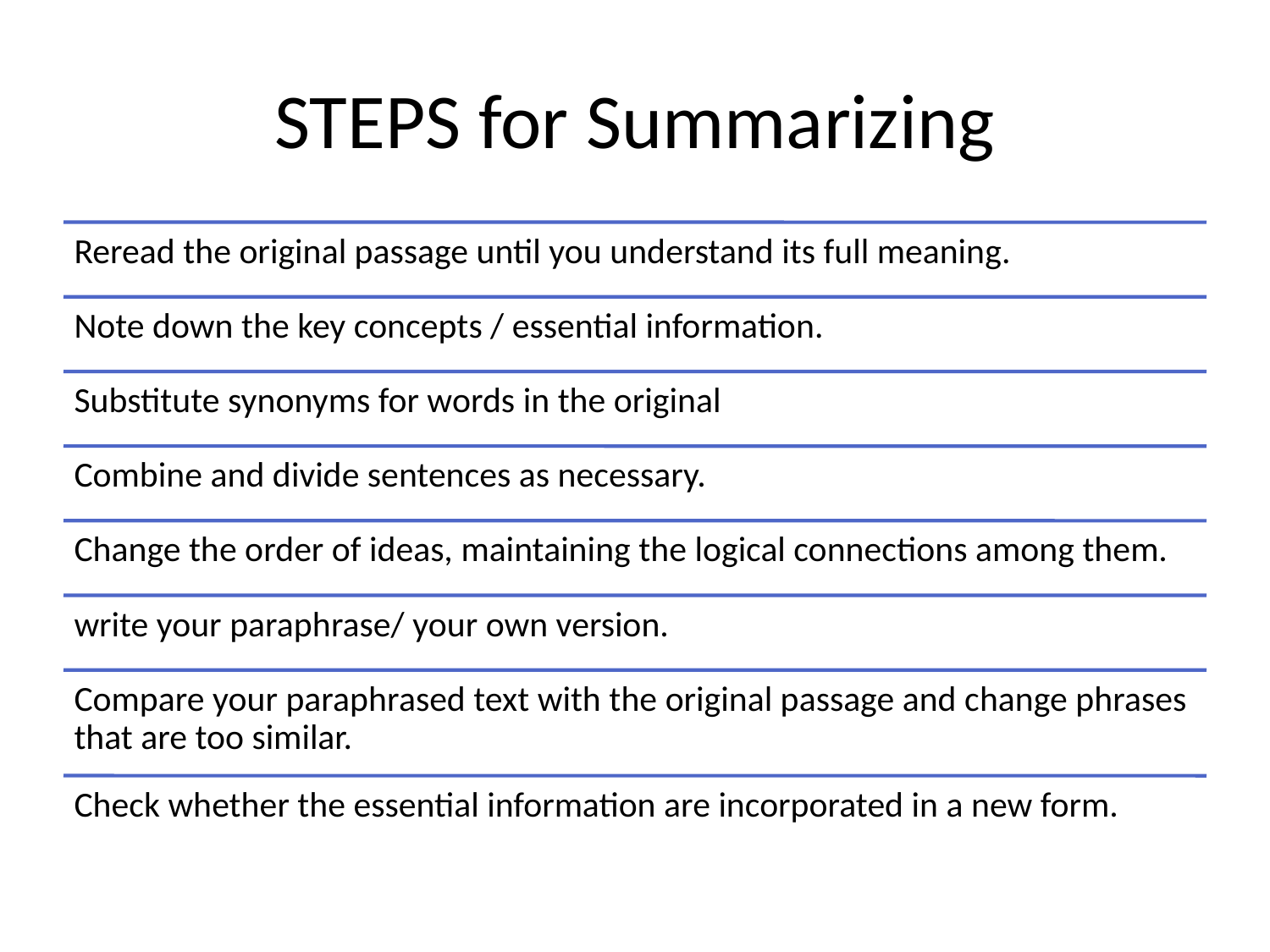

# STEPS for Summarizing
Reread the original passage until you understand its full meaning.
Note down the key concepts / essential information.
Substitute synonyms for words in the original
Combine and divide sentences as necessary.
Change the order of ideas, maintaining the logical connections among them.
write your paraphrase/ your own version.
Compare your paraphrased text with the original passage and change phrases that are too similar.
Check whether the essential information are incorporated in a new form.